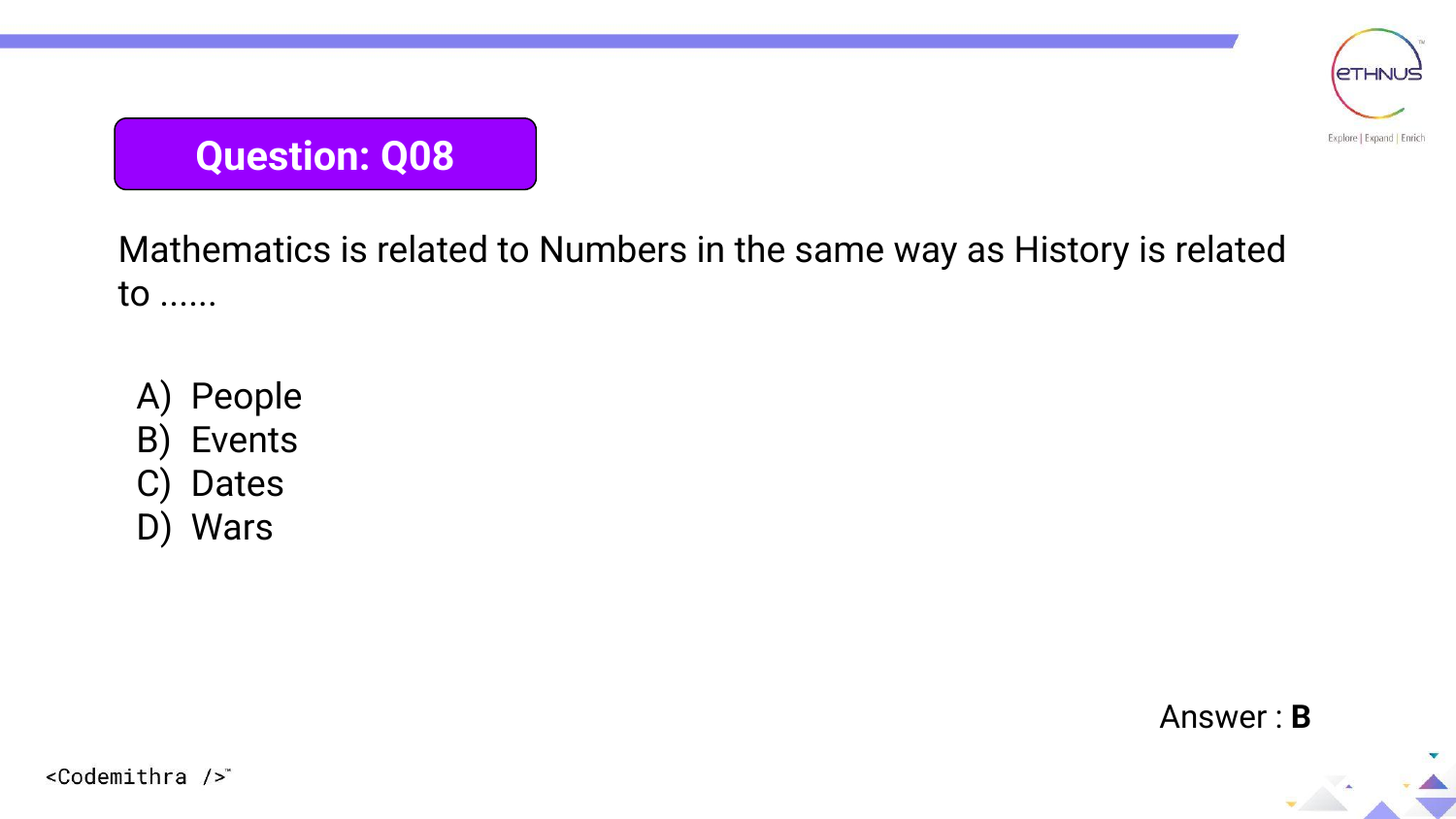

Question: Q08
Mathematics is related to Numbers in the same way as History is related to ......

People
Events
Dates
Wars
Answer : B